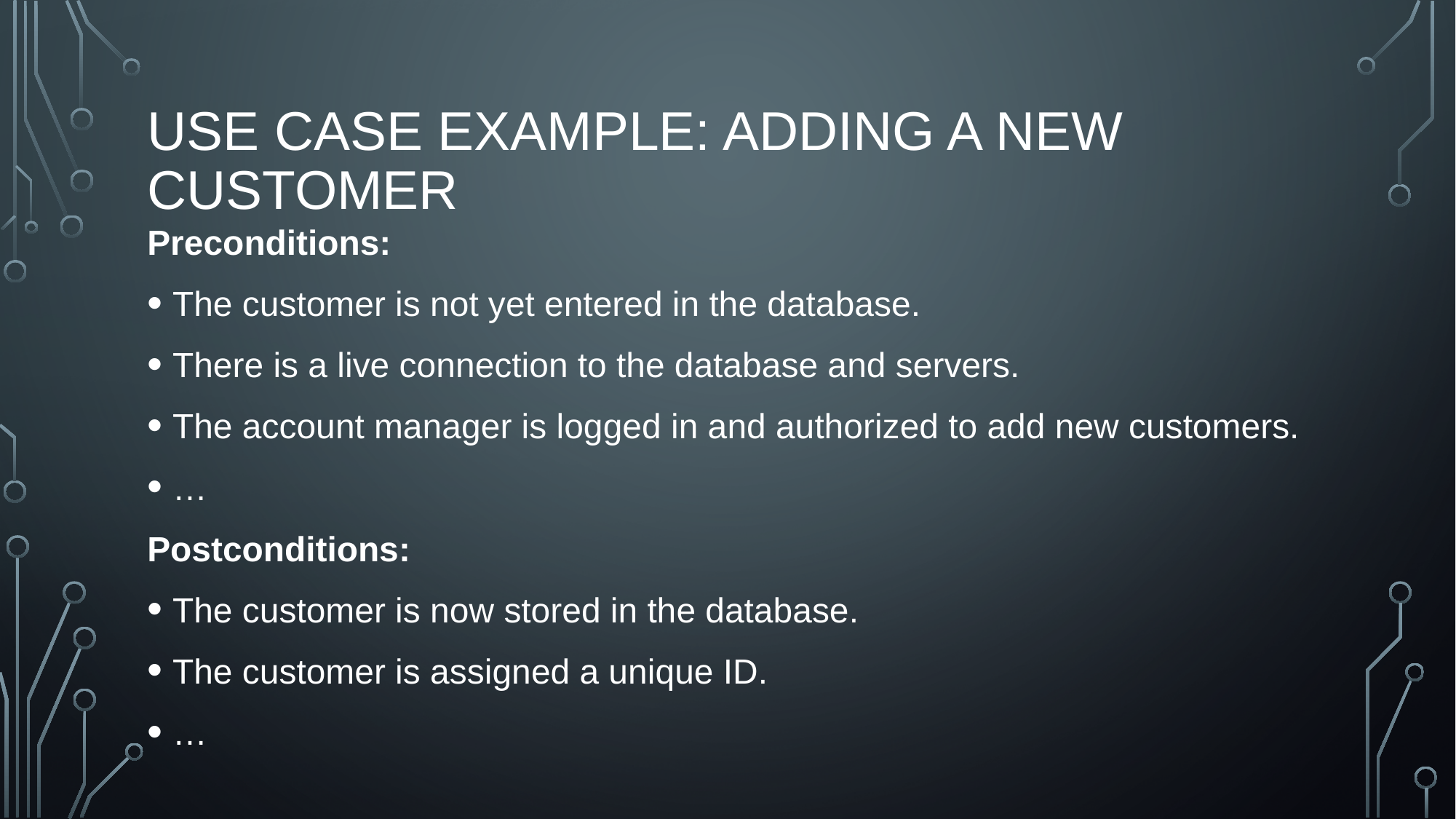

# Use case example: adding a new customer
Preconditions:
The customer is not yet entered in the database.
There is a live connection to the database and servers.
The account manager is logged in and authorized to add new customers.
…
Postconditions:
The customer is now stored in the database.
The customer is assigned a unique ID.
…